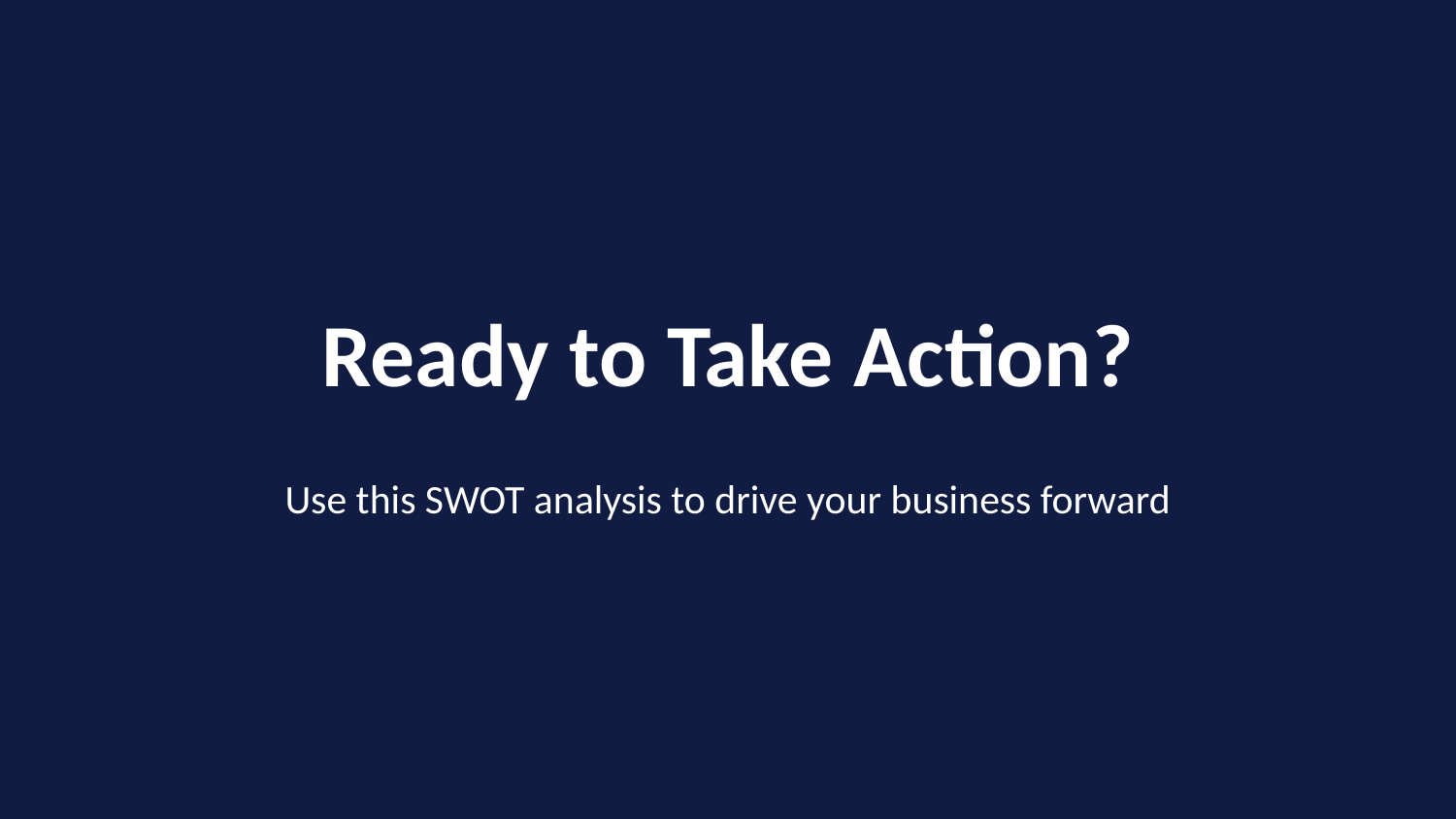

Ready to Take Action?
Use this SWOT analysis to drive your business forward